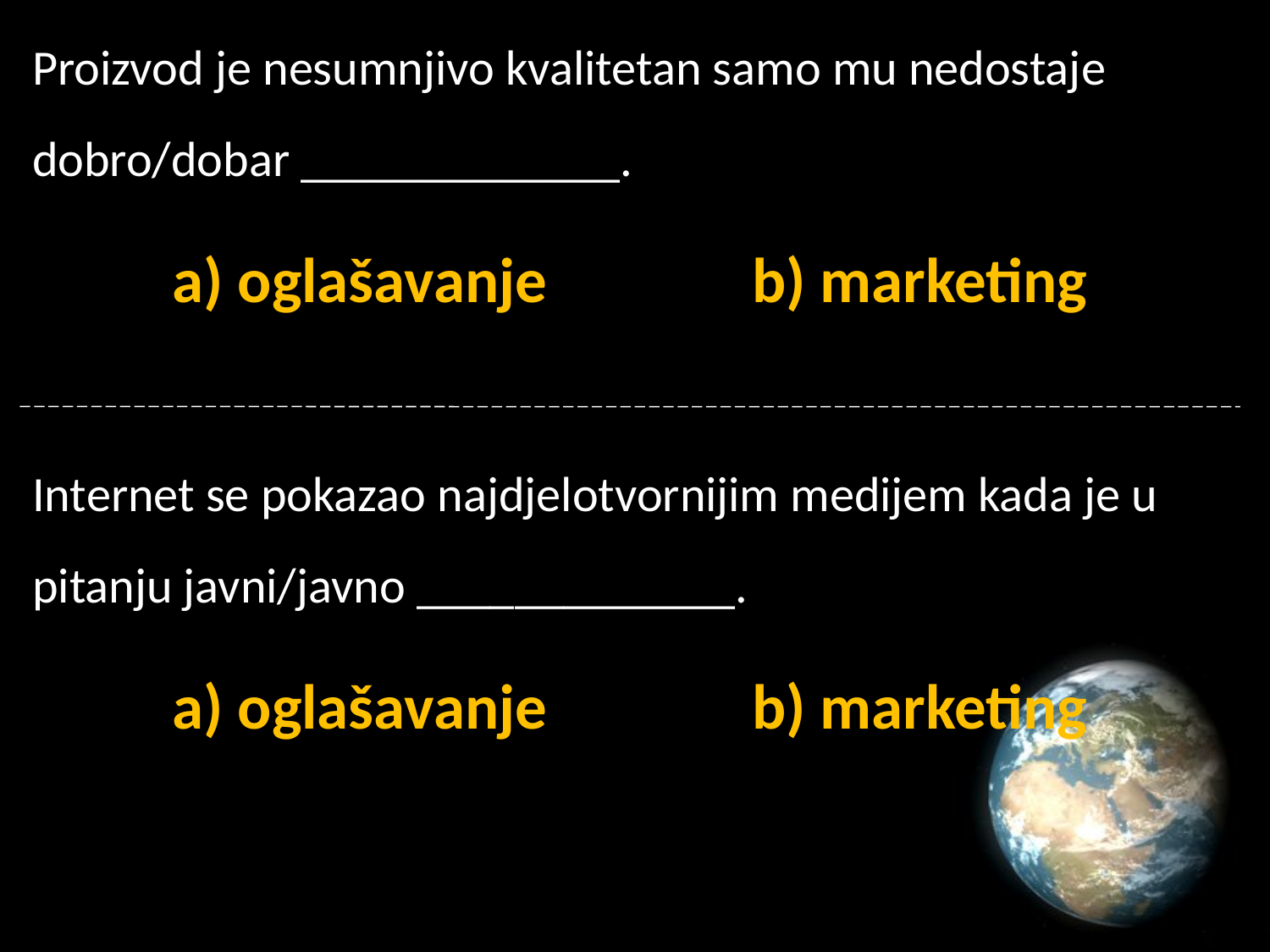

Proizvod je nesumnjivo kvalitetan samo mu nedostaje
dobro/dobar _____________.
a) oglašavanje		b) marketing
Internet se pokazao najdjelotvornijim medijem kada je u
pitanju javni/javno _____________.
a) oglašavanje		b) marketing